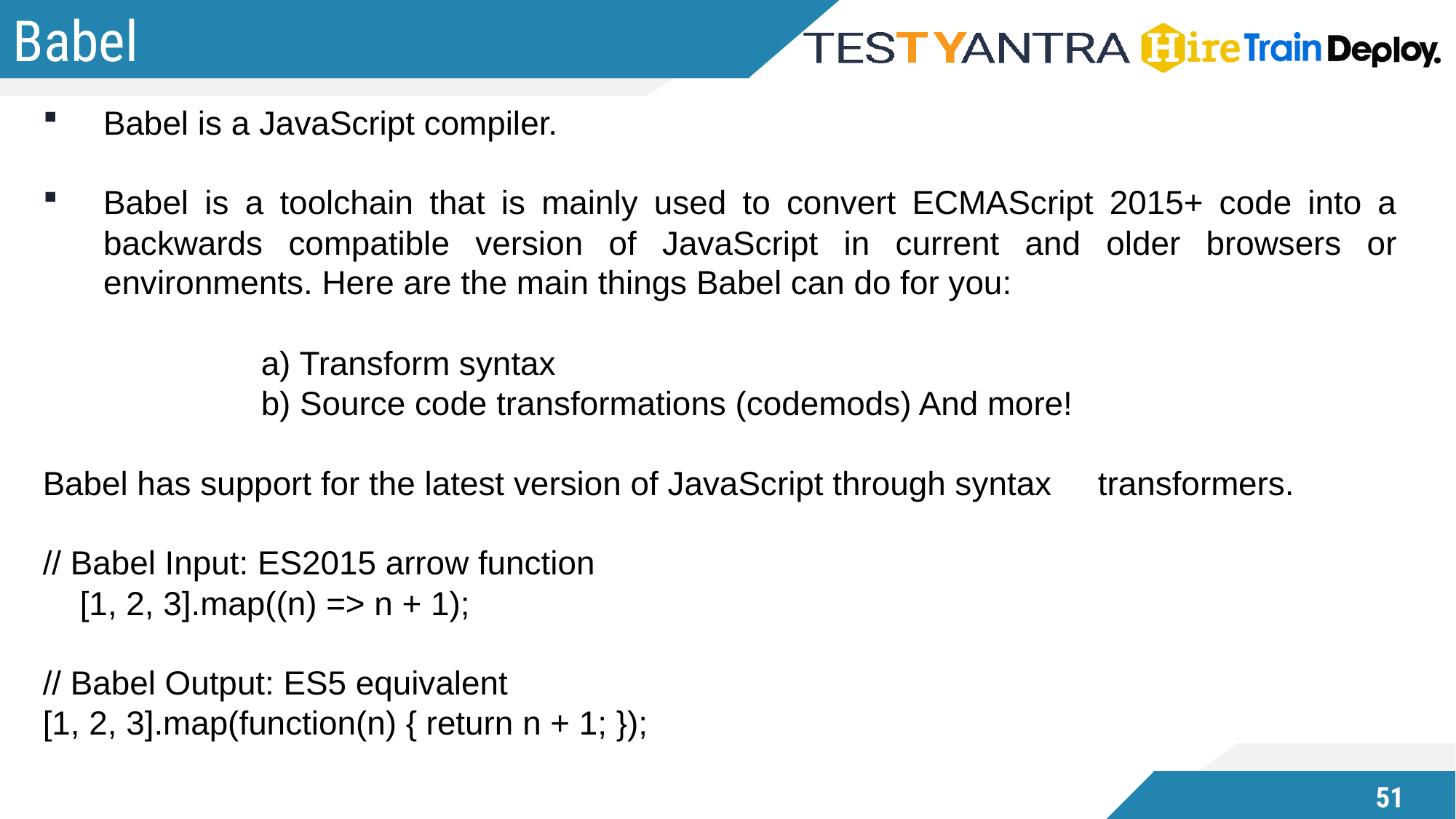

# Babel
Babel is a JavaScript compiler.

Babel is a toolchain that is mainly used to convert ECMAScript 2015+ code into a backwards compatible version of JavaScript in current and older browsers or environments. Here are the main things Babel can do for you:

		a) Transform syntax
		b) Source code transformations (codemods) And more!

Babel has support for the latest version of JavaScript through syntax     transformers.

// Babel Input: ES2015 arrow function
    [1, 2, 3].map((n) => n + 1);

// Babel Output: ES5 equivalent
[1, 2, 3].map(function(n) { return n + 1; });

51